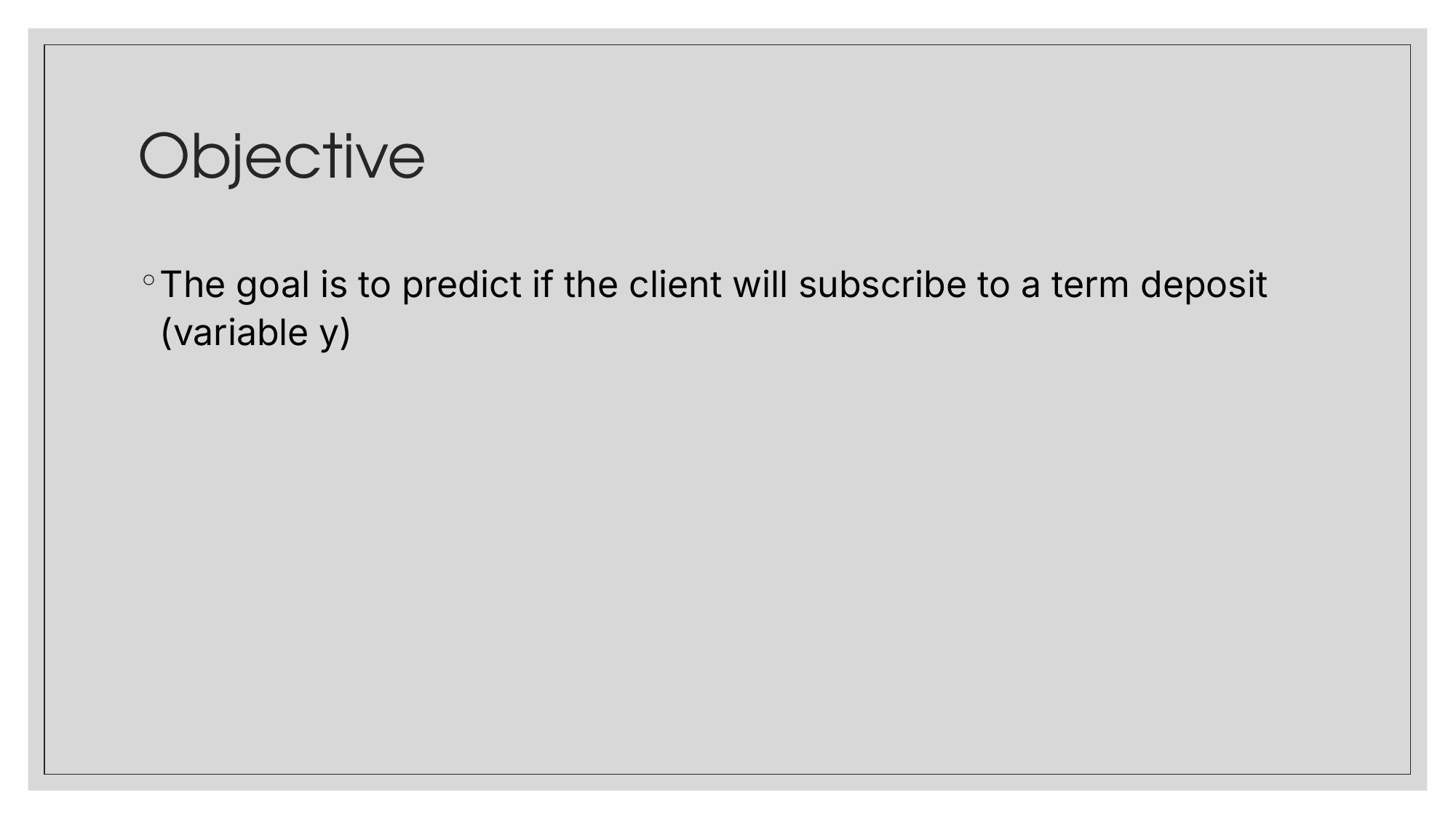

# Objective
The goal is to predict if the client will subscribe to a term deposit (variable y)